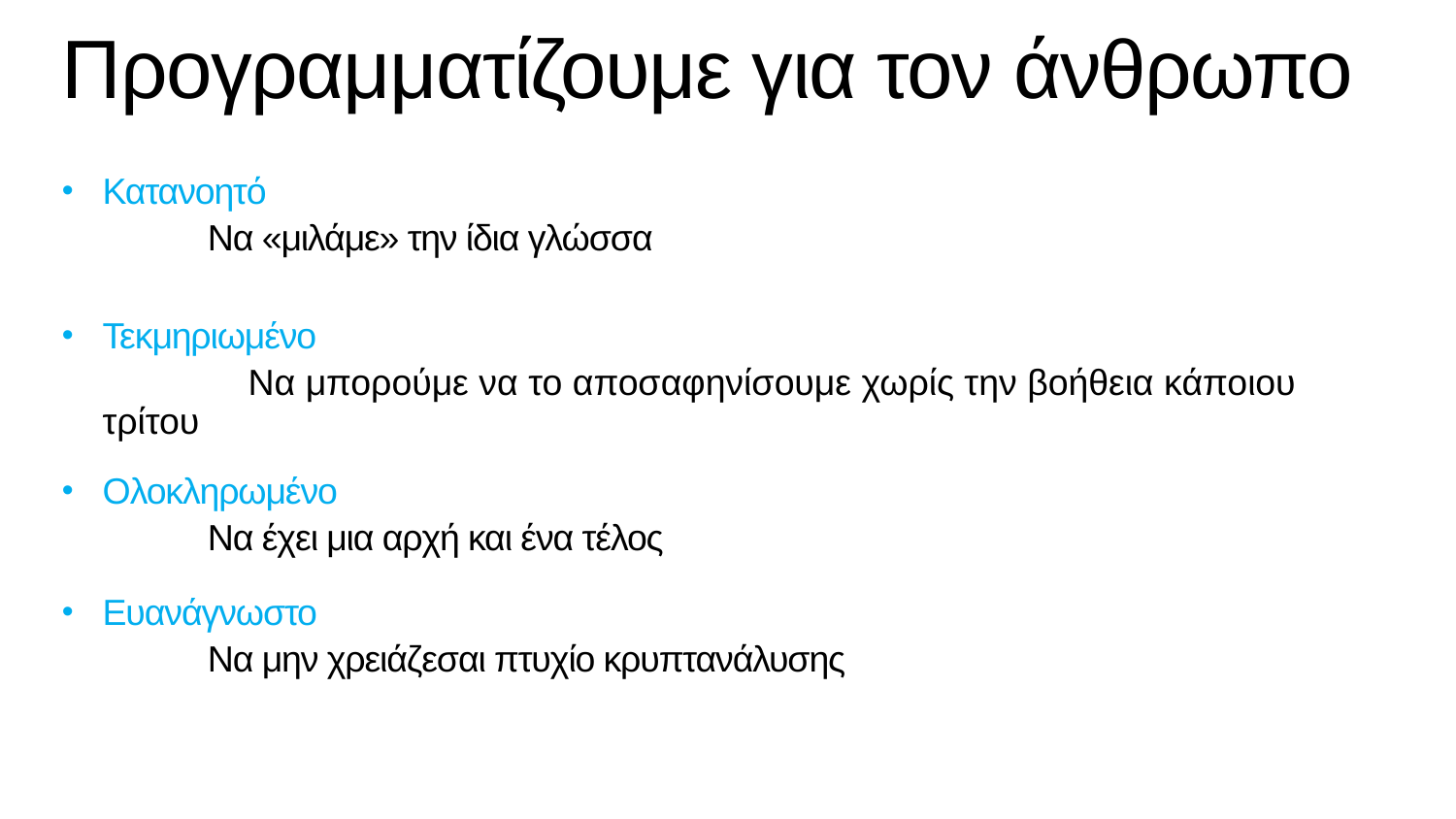

# Προγραμματίζουμε για τον άνθρωπο
Κατανοητό
	Να «μιλάμε» την ίδια γλώσσα

Τεκμηριωμένο
	Να μπορούμε να το αποσαφηνίσουμε χωρίς την βοήθεια κάποιου τρίτου
Ολοκληρωμένο
	Να έχει μια αρχή και ένα τέλος

Ευανάγνωστο
	Να μην χρειάζεσαι πτυχίο κρυπτανάλυσης